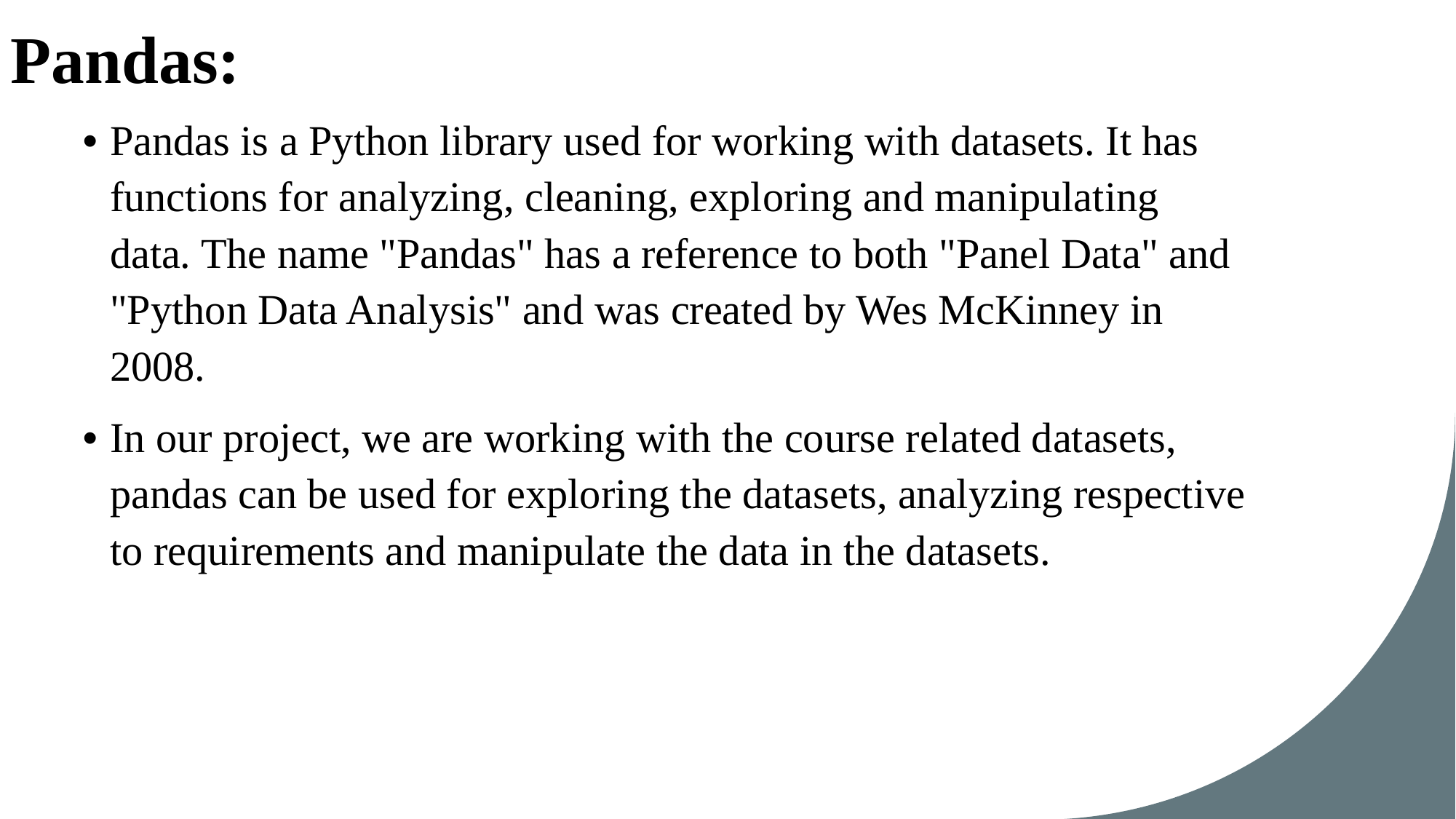

Pandas:
Pandas is a Python library used for working with datasets. It has functions for analyzing, cleaning, exploring and manipulating data. The name "Pandas" has a reference to both "Panel Data" and "Python Data Analysis" and was created by Wes McKinney in 2008.
In our project, we are working with the course related datasets, pandas can be used for exploring the datasets, analyzing respective to requirements and manipulate the data in the datasets.